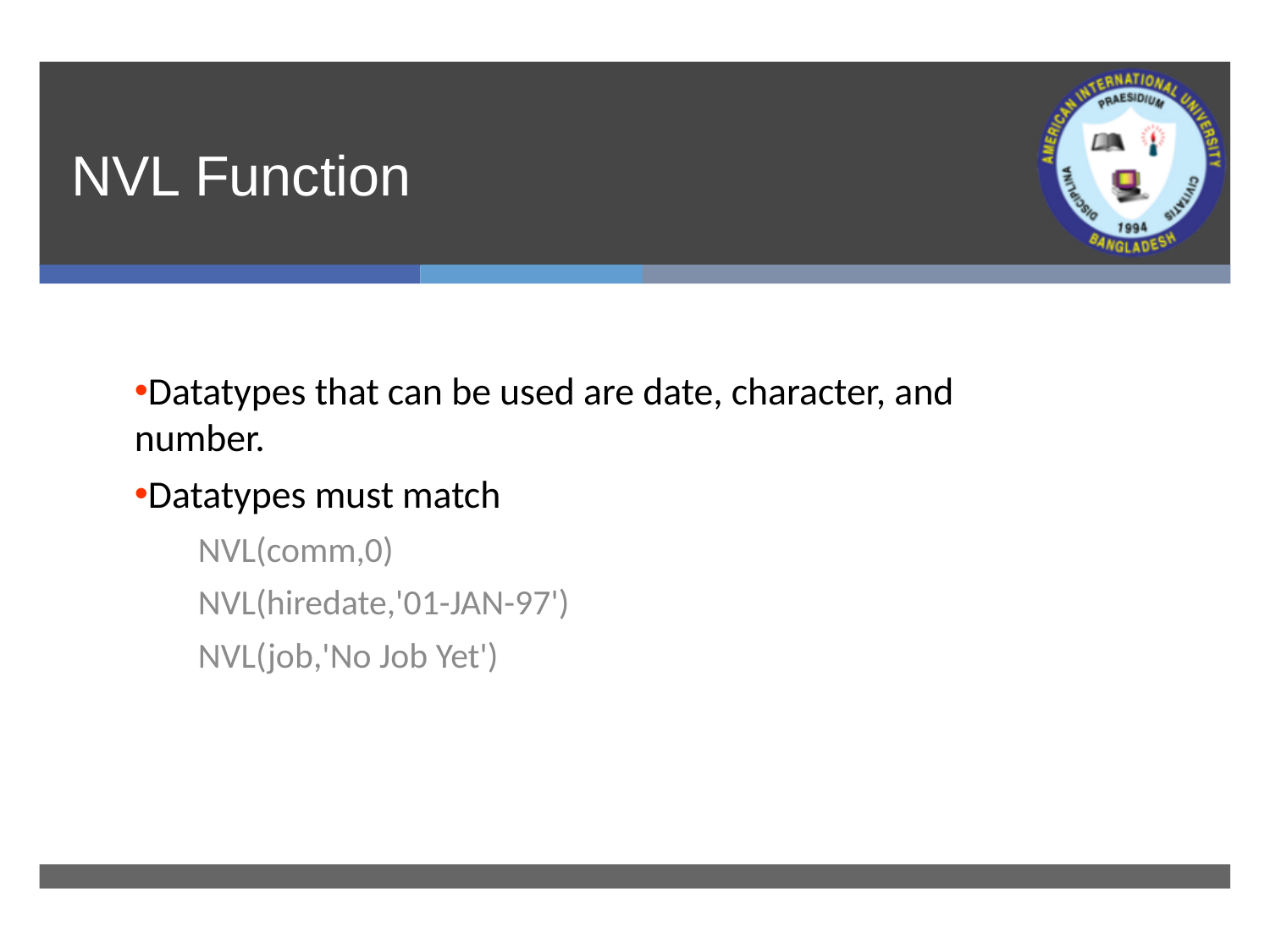

# NVL Function

Converts null to an actual value
Datatypes that can be used are date, character, and number.
Datatypes must match
NVL(comm,0)
NVL(hiredate,'01-JAN-97')
NVL(job,'No Job Yet')